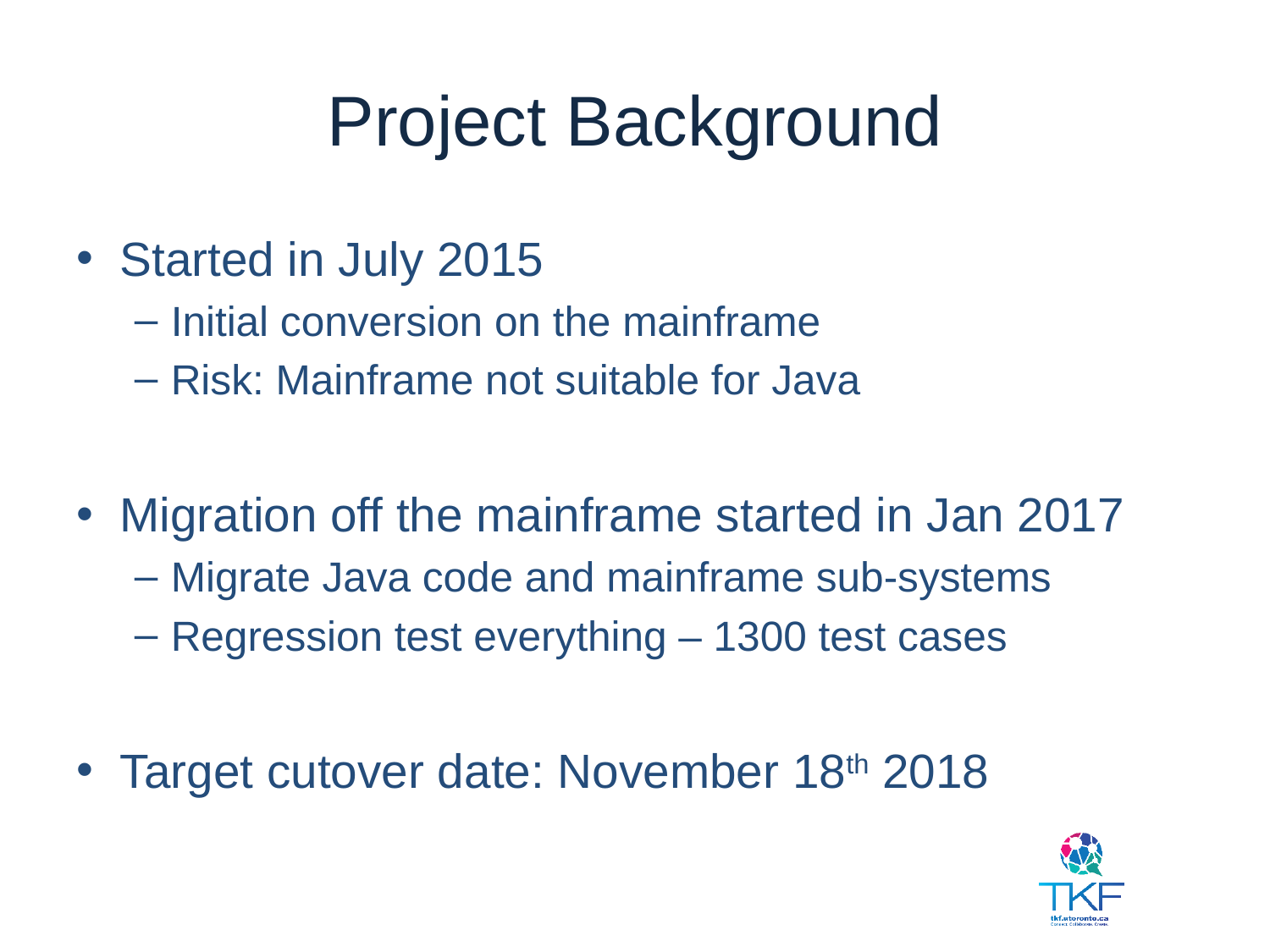

# Project Background
Started in July 2015
Initial conversion on the mainframe
Risk: Mainframe not suitable for Java

Migration off the mainframe started in Jan 2017
Migrate Java code and mainframe sub-systems
Regression test everything – 1300 test cases

Target cutover date: November 18th 2018